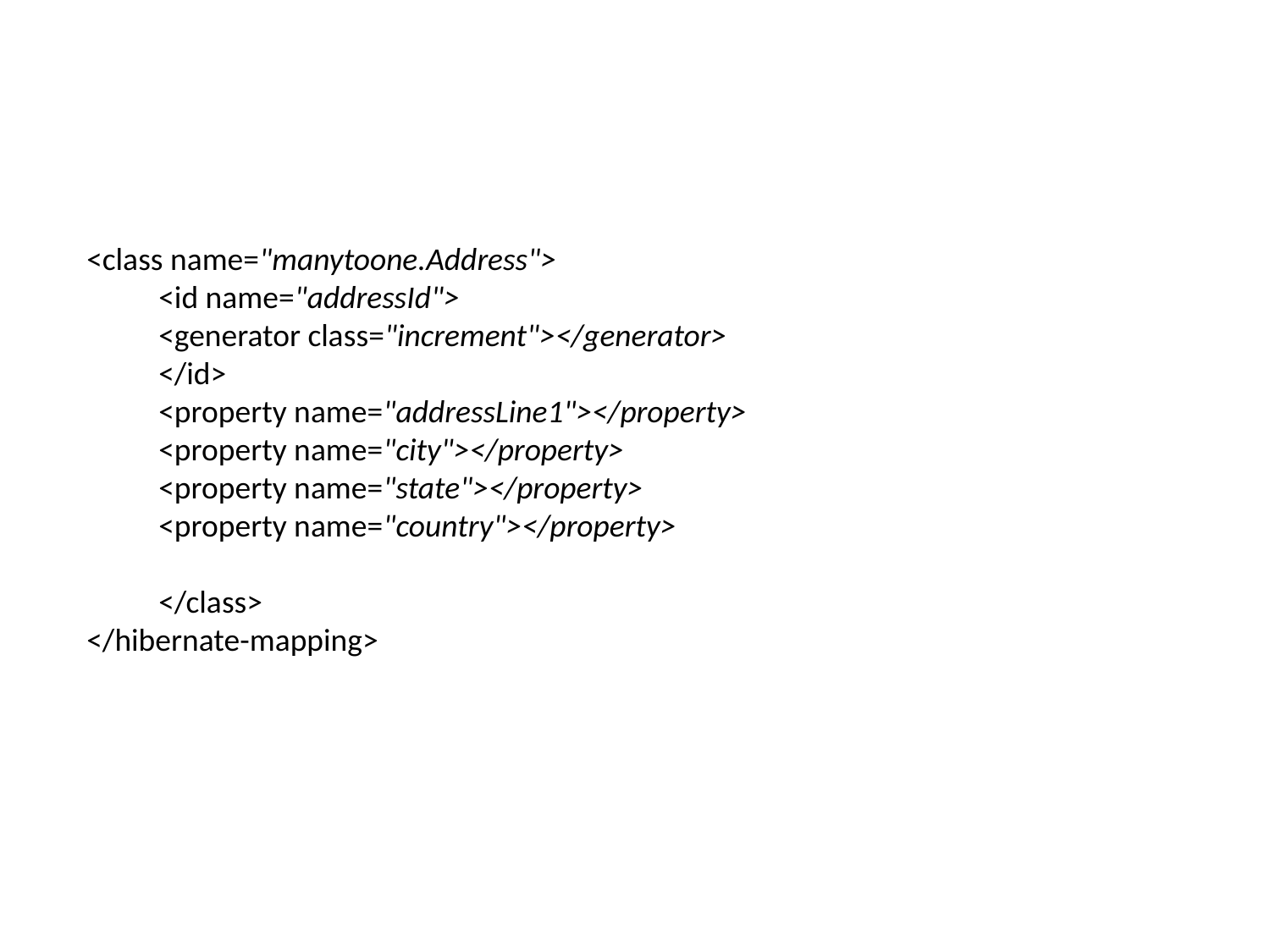

#
<class name="manytoone.Address">
          <id name="addressId">
          <generator class="increment"></generator>
          </id>
          <property name="addressLine1"></property>
          <property name="city"></property>
          <property name="state"></property>
          <property name="country"></property>

          </class>
</hibernate-mapping>